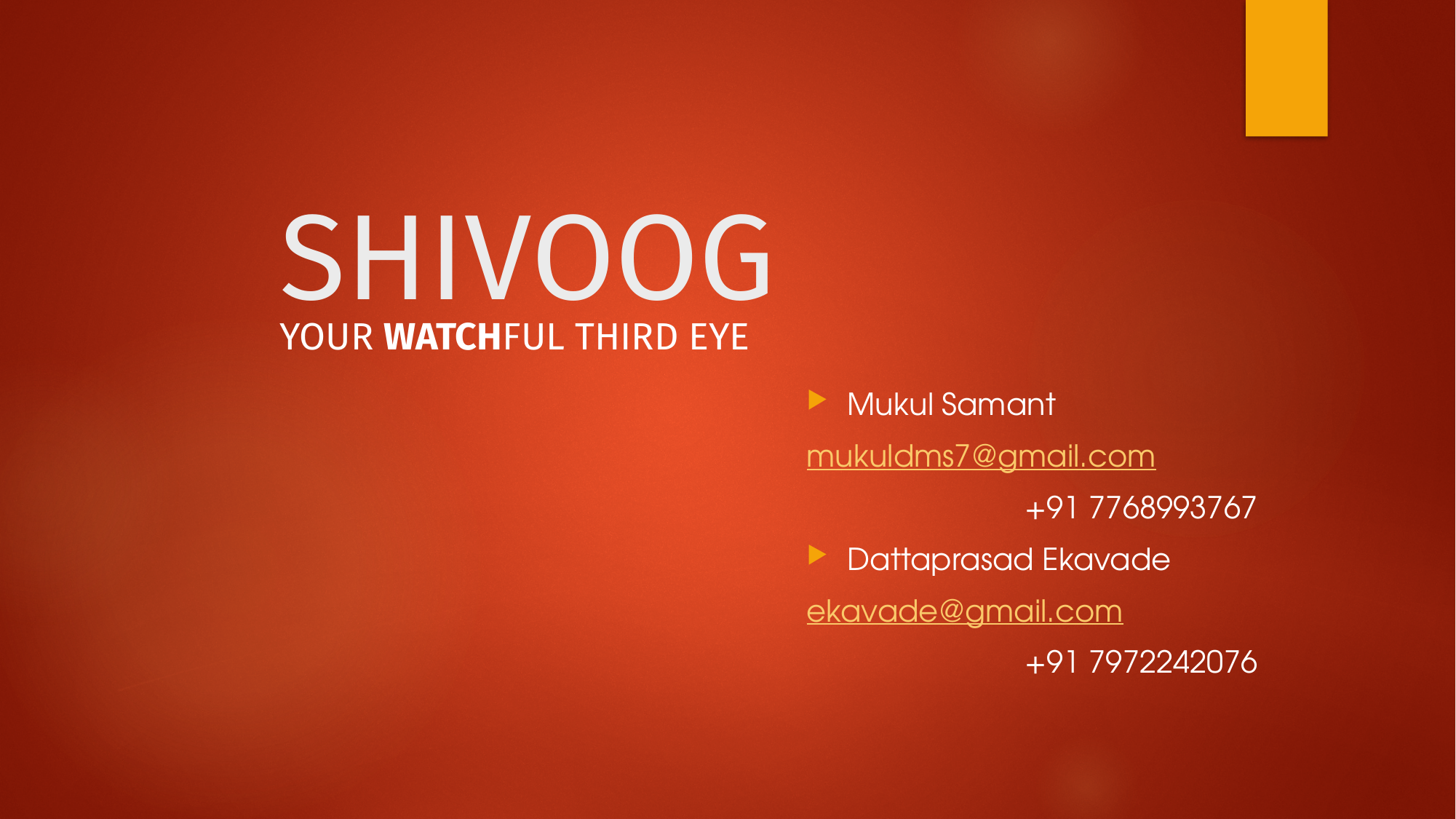

# SHIVOOG
Your watchful third eye
Mukul Samant
		mukuldms7@gmail.com
		+91 7768993767
Dattaprasad Ekavade
		ekavade@gmail.com
		+91 7972242076